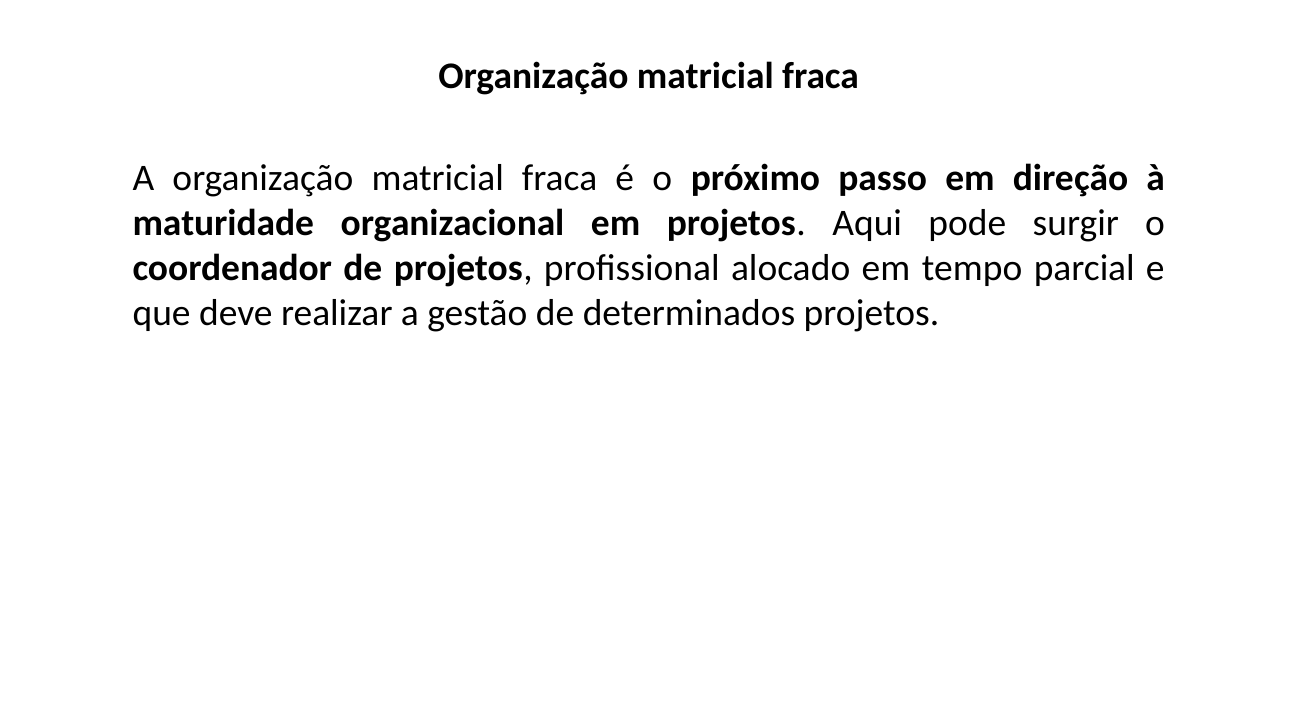

Organização matricial fraca
A organização matricial fraca é o próximo passo em direção à maturidade organizacional em projetos. Aqui pode surgir o coordenador de projetos, profissional alocado em tempo parcial e que deve realizar a gestão de determinados projetos.